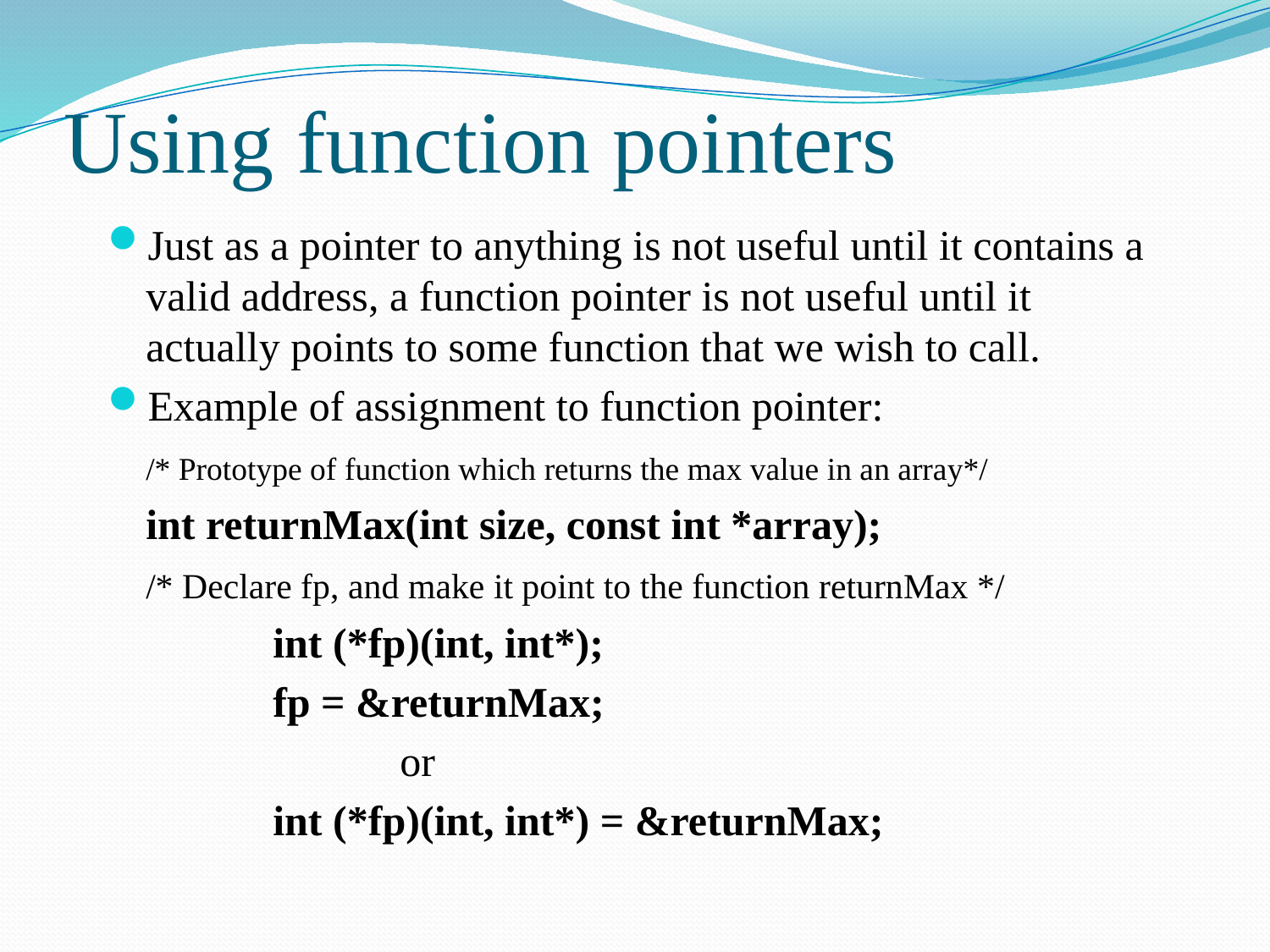

# Using function pointers
Just as a pointer to anything is not useful until it contains a valid address, a function pointer is not useful until it actually points to some function that we wish to call.
Example of assignment to function pointer:
	/* Prototype of function which returns the max value in an array*/
	int returnMax(int size, const int *array);
	/* Declare fp, and make it point to the function returnMax */
		int (*fp)(int, int*);
		fp = &returnMax;
			or
		int (*fp)(int, int*) = &returnMax;